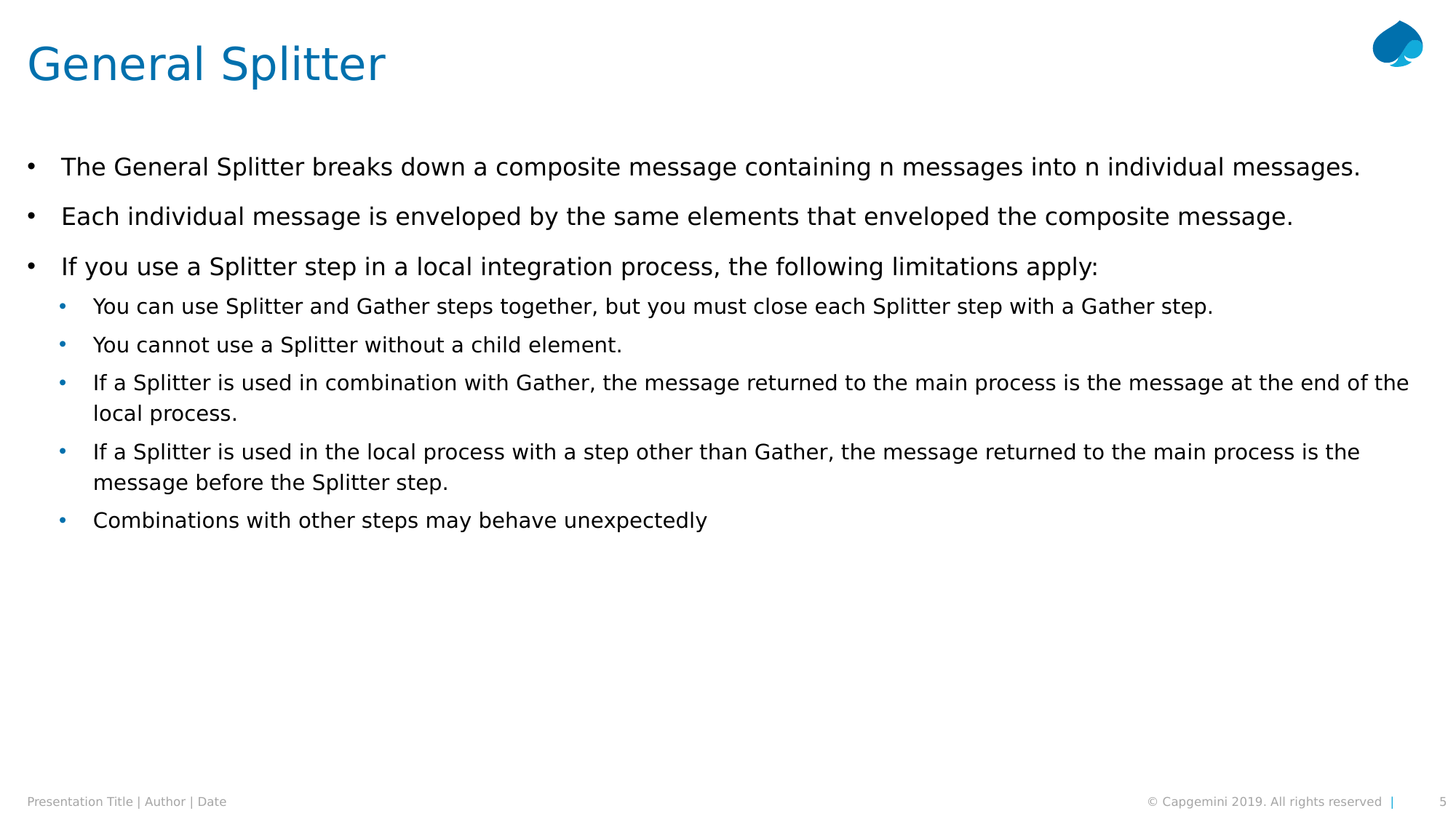

# General Splitter
The General Splitter breaks down a composite message containing n messages into n individual messages.
Each individual message is enveloped by the same elements that enveloped the composite message.
If you use a Splitter step in a local integration process, the following limitations apply:
You can use Splitter and Gather steps together, but you must close each Splitter step with a Gather step.
You cannot use a Splitter without a child element.
If a Splitter is used in combination with Gather, the message returned to the main process is the message at the end of the local process.
If a Splitter is used in the local process with a step other than Gather, the message returned to the main process is the message before the Splitter step.
Combinations with other steps may behave unexpectedly